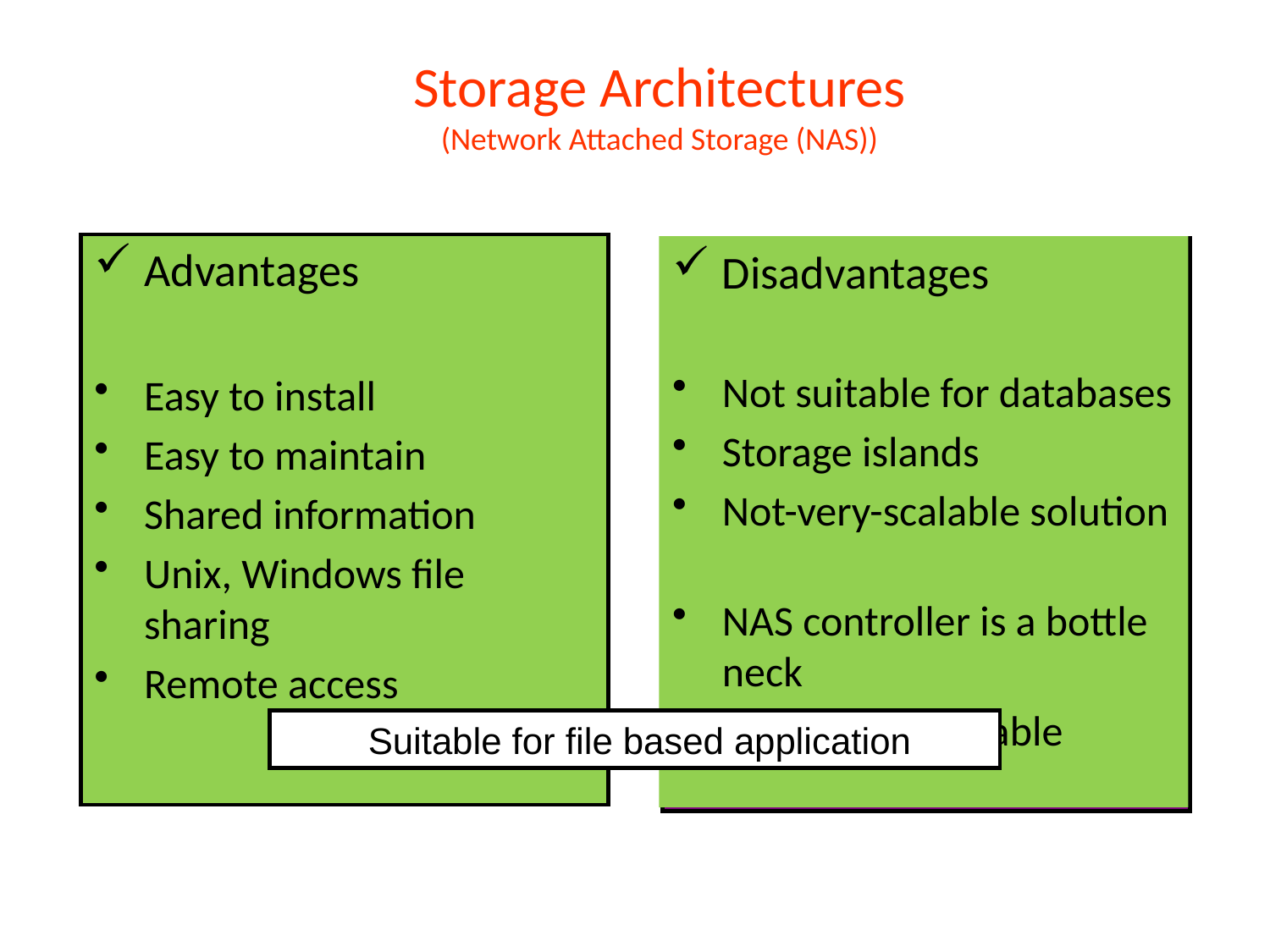

Storage Architectures
(Network Attached Storage (NAS))
Advantages

Easy to install
Easy to maintain
Shared information
Unix, Windows file sharing
Remote access

Disadvantages

Not suitable for databases
Storage islands
Not-very-scalable solution
NAS controller is a bottle neck
Vendor-dependable

 Suitable for file based application